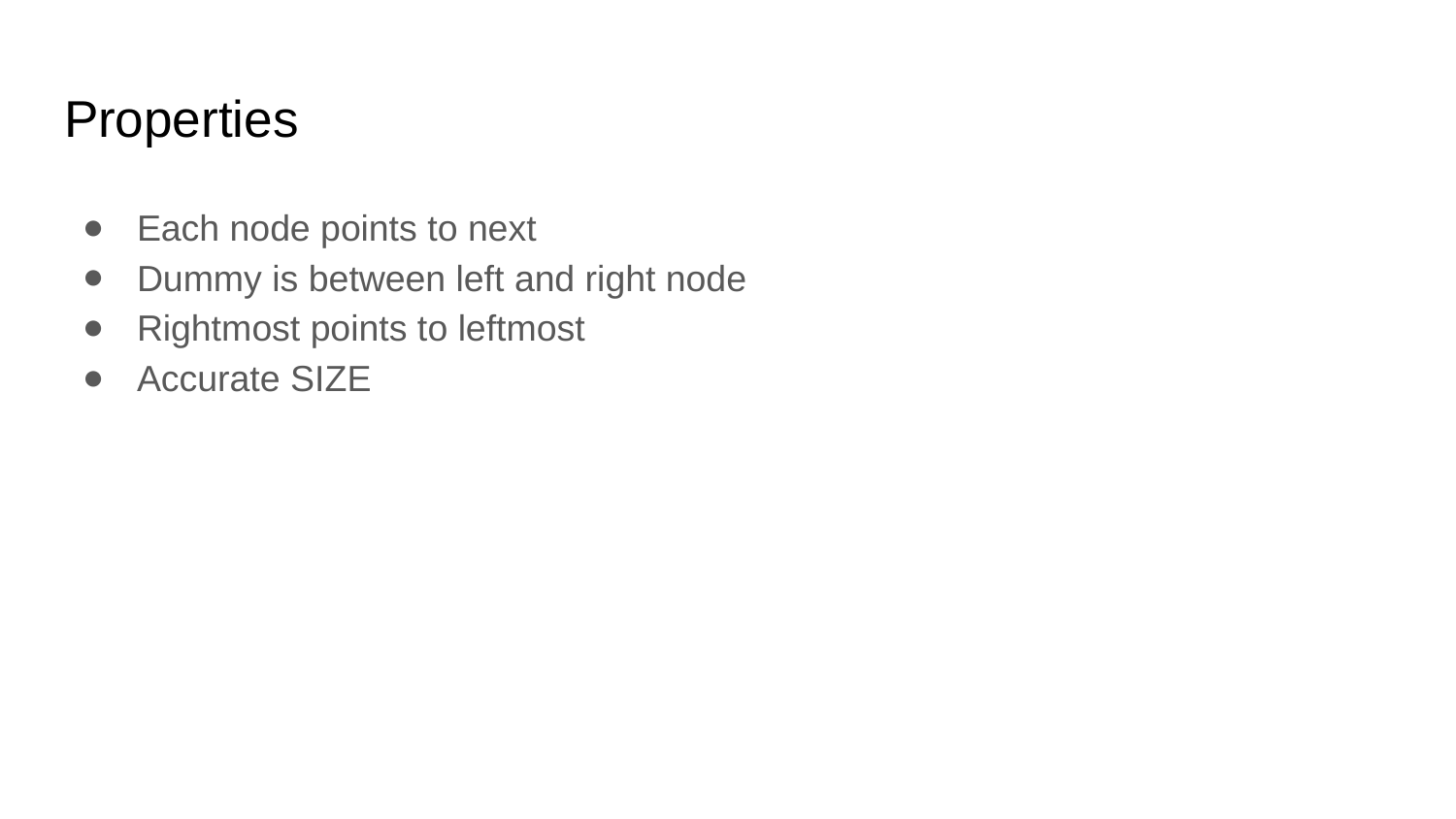

# Properties
Each node points to next
Dummy is between left and right node
Rightmost points to leftmost
Accurate SIZE